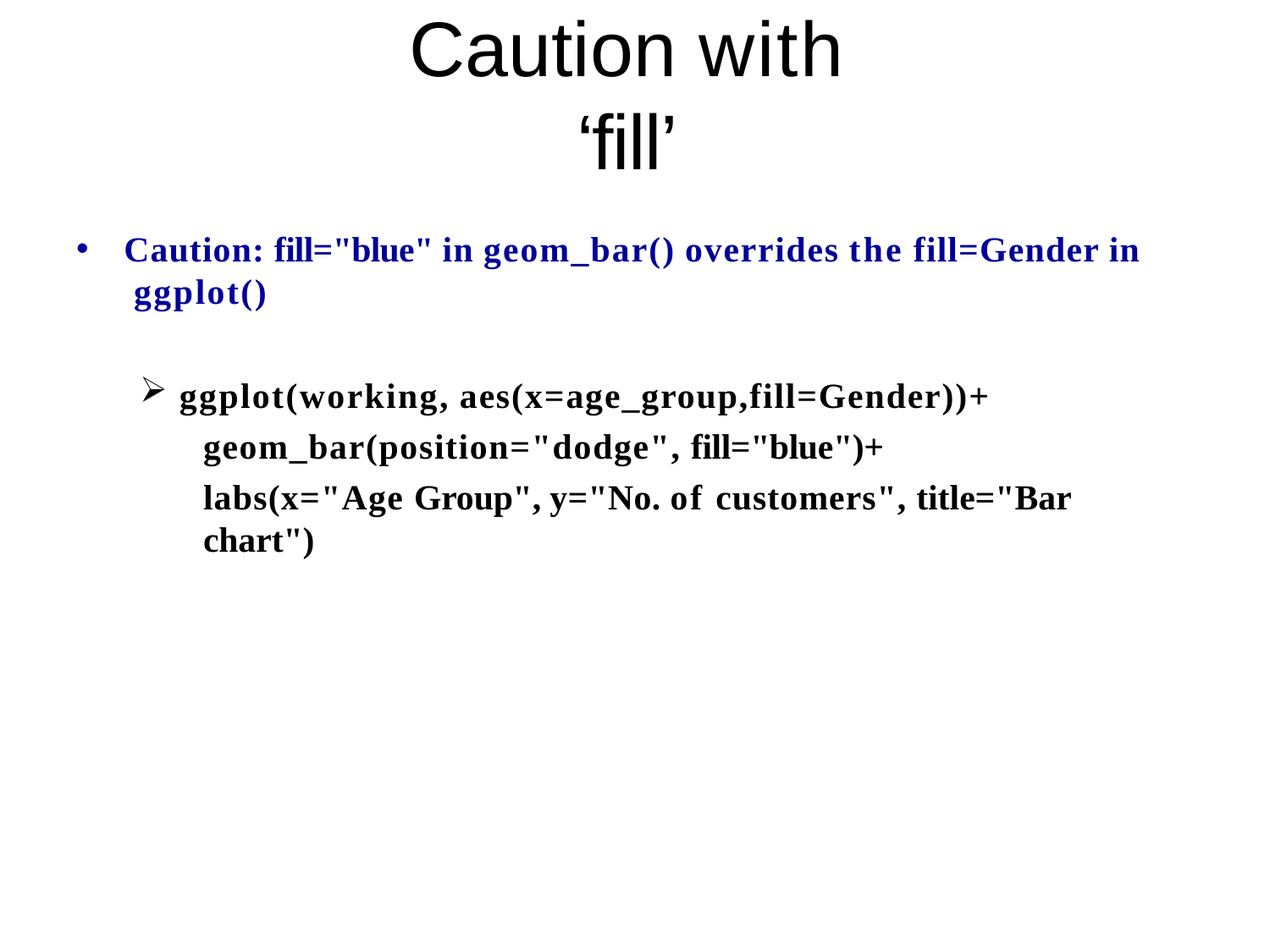

# Caution with ‘fill’
Caution: fill="blue" in geom_bar() overrides the fill=Gender in  ggplot()

ggplot(working, aes(x=age_group,fill=Gender))+
geom_bar(position="dodge", fill="blue")+
labs(x="Age Group", y="No. of customers", title="Bar chart")
41